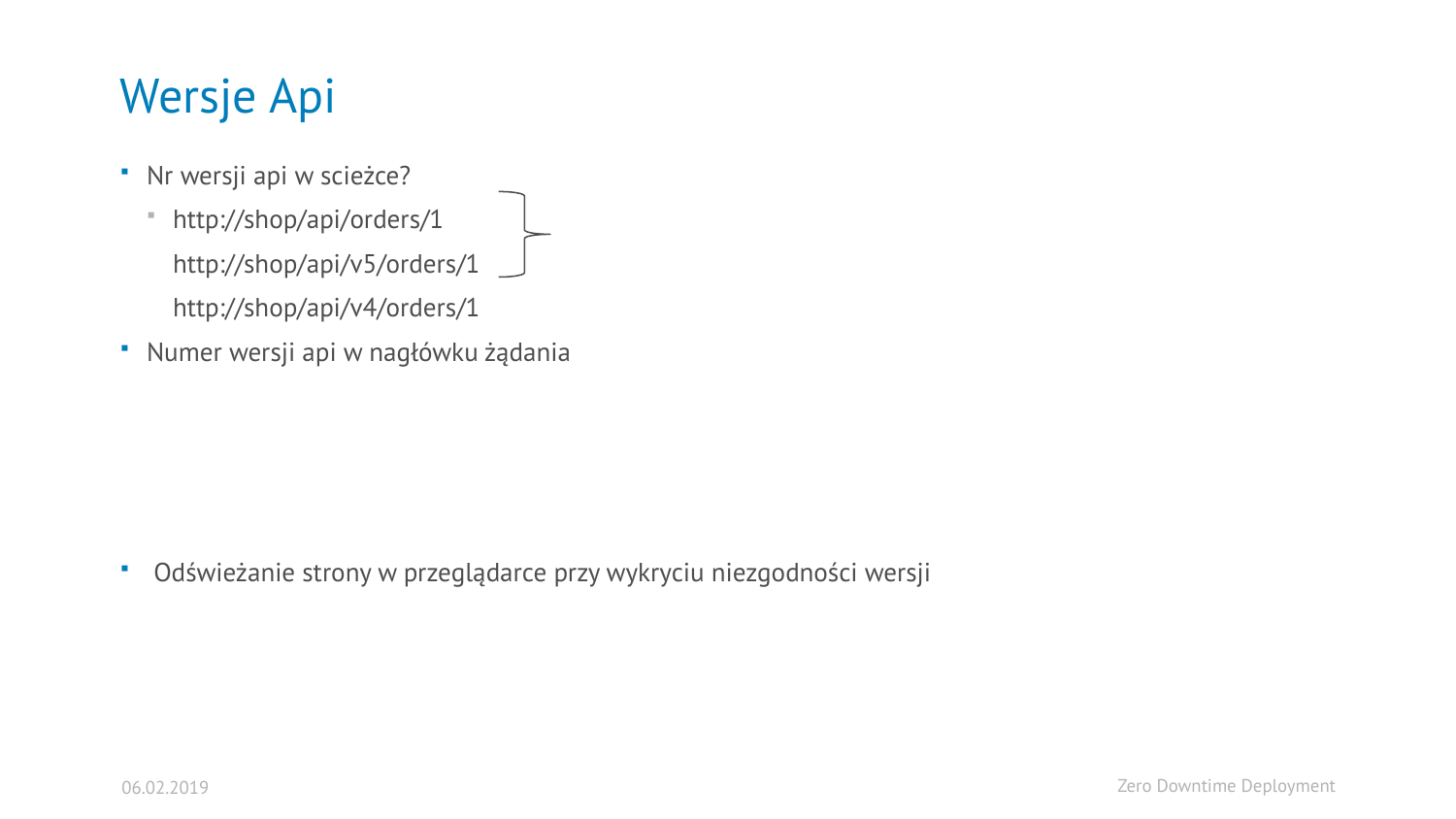

# Wersje Api
Nr wersji api w scieżce?
http://shop/api/orders/1
http://shop/api/v5/orders/1
http://shop/api/v4/orders/1
Numer wersji api w nagłówku żądania

 Odświeżanie strony w przeglądarce przy wykryciu niezgodności wersji

Zero Downtime Deployment
06.02.2019